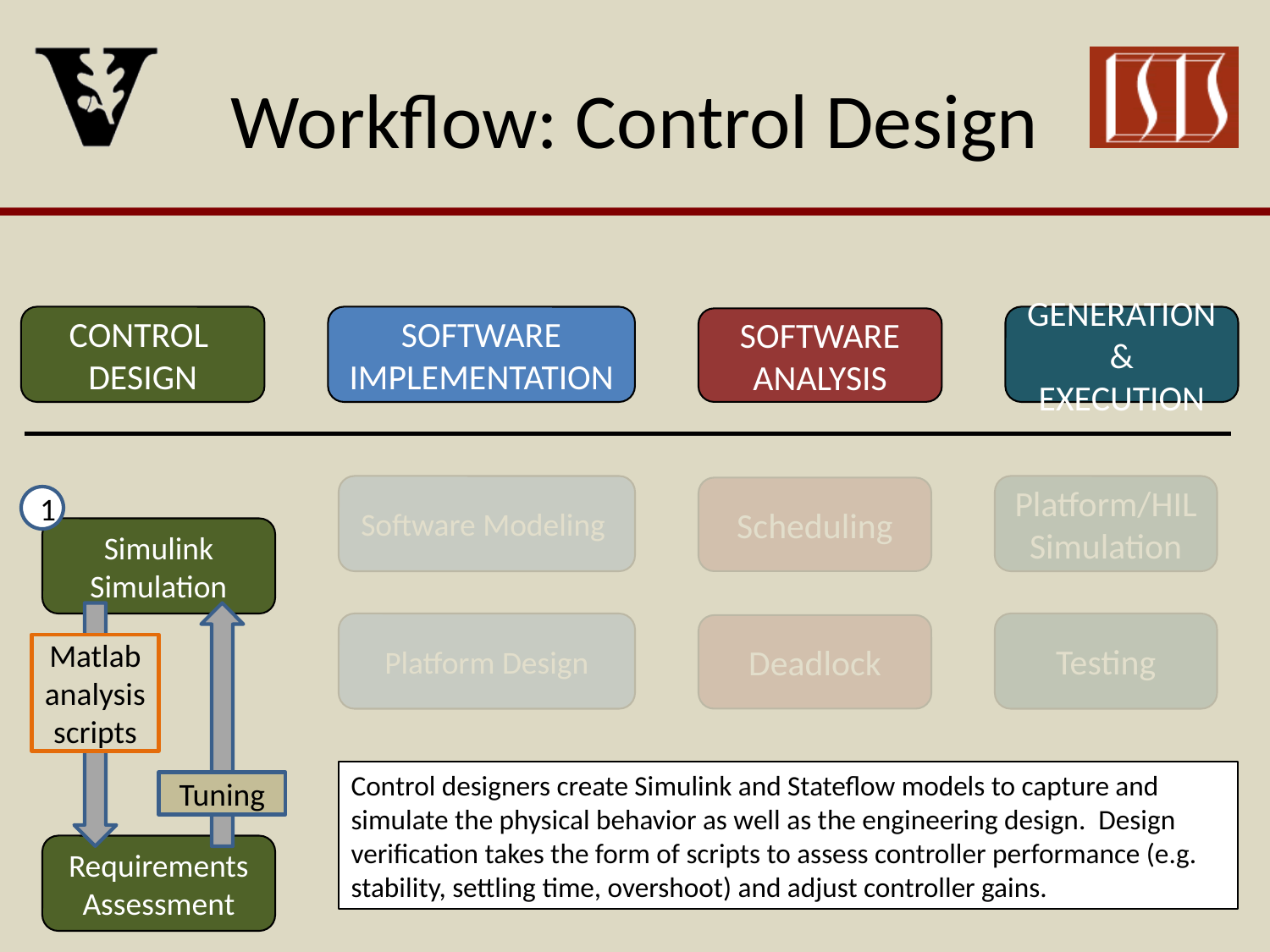

# Workflow: Control Design
CONTROL
DESIGN
SOFTWARE
IMPLEMENTATION
GENERATION
& EXECUTION
SOFTWARE
ANALYSIS

Software Modeling
Platform/HIL
Simulation
Scheduling
1
Simulink
Simulation

Platform Design
Testing
Deadlock
Matlab
analysis scripts
Control designers create Simulink and Stateflow models to capture and simulate the physical behavior as well as the engineering design.  Design verification takes the form of scripts to assess controller performance (e.g. stability, settling time, overshoot) and adjust controller gains.
Tuning
RequirementsAssessment